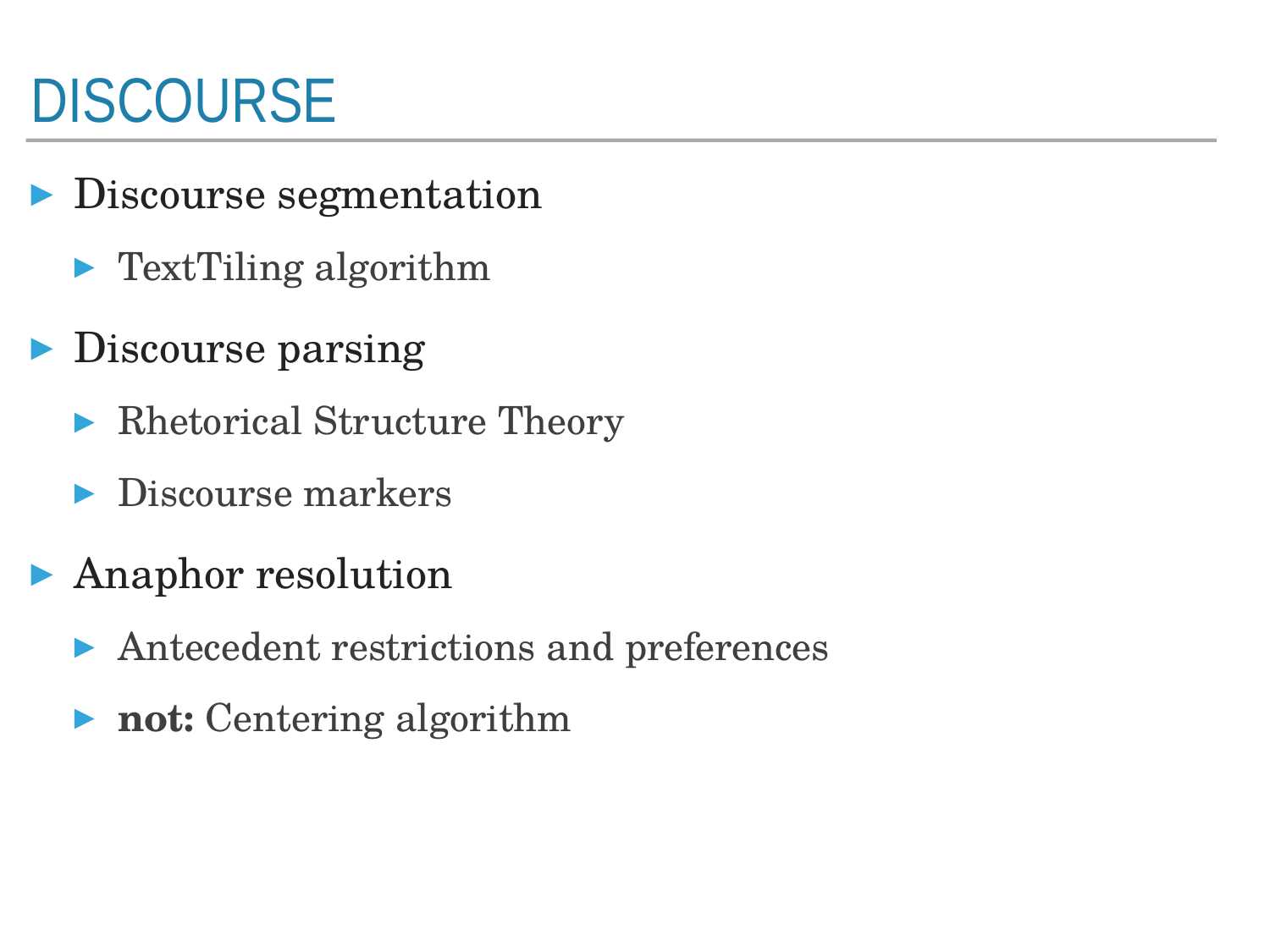

# Discourse
Discourse segmentation
TextTiling algorithm
Discourse parsing
Rhetorical Structure Theory
Discourse markers
Anaphor resolution
Antecedent restrictions and preferences
not: Centering algorithm